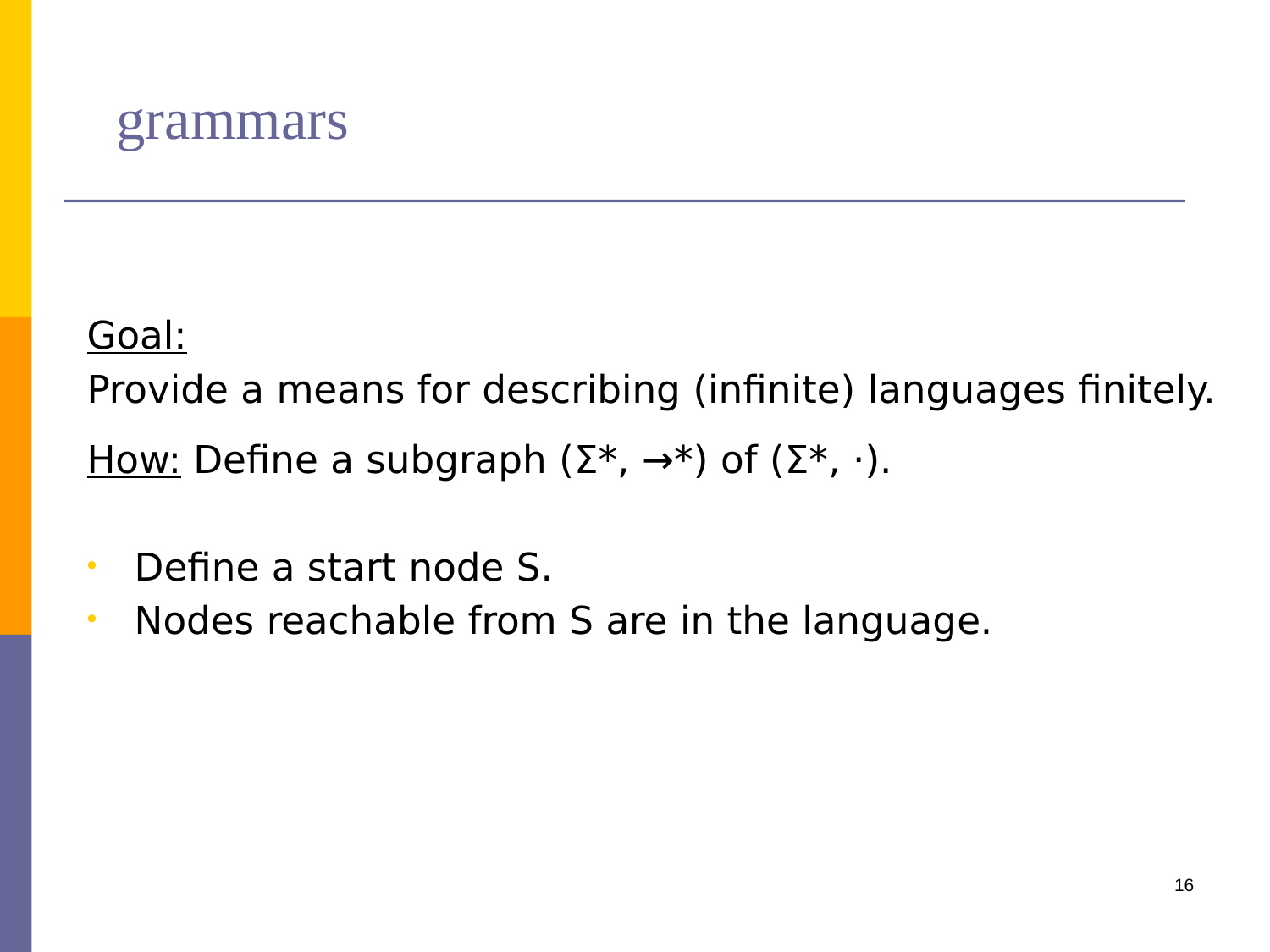

# grammars
Goal:
Provide a means for describing (infinite) languages finitely.

How: Define a subgraph (Σ*, →*) of (Σ*, ·).

Define a start node S.
Nodes reachable from S are in the language.

16